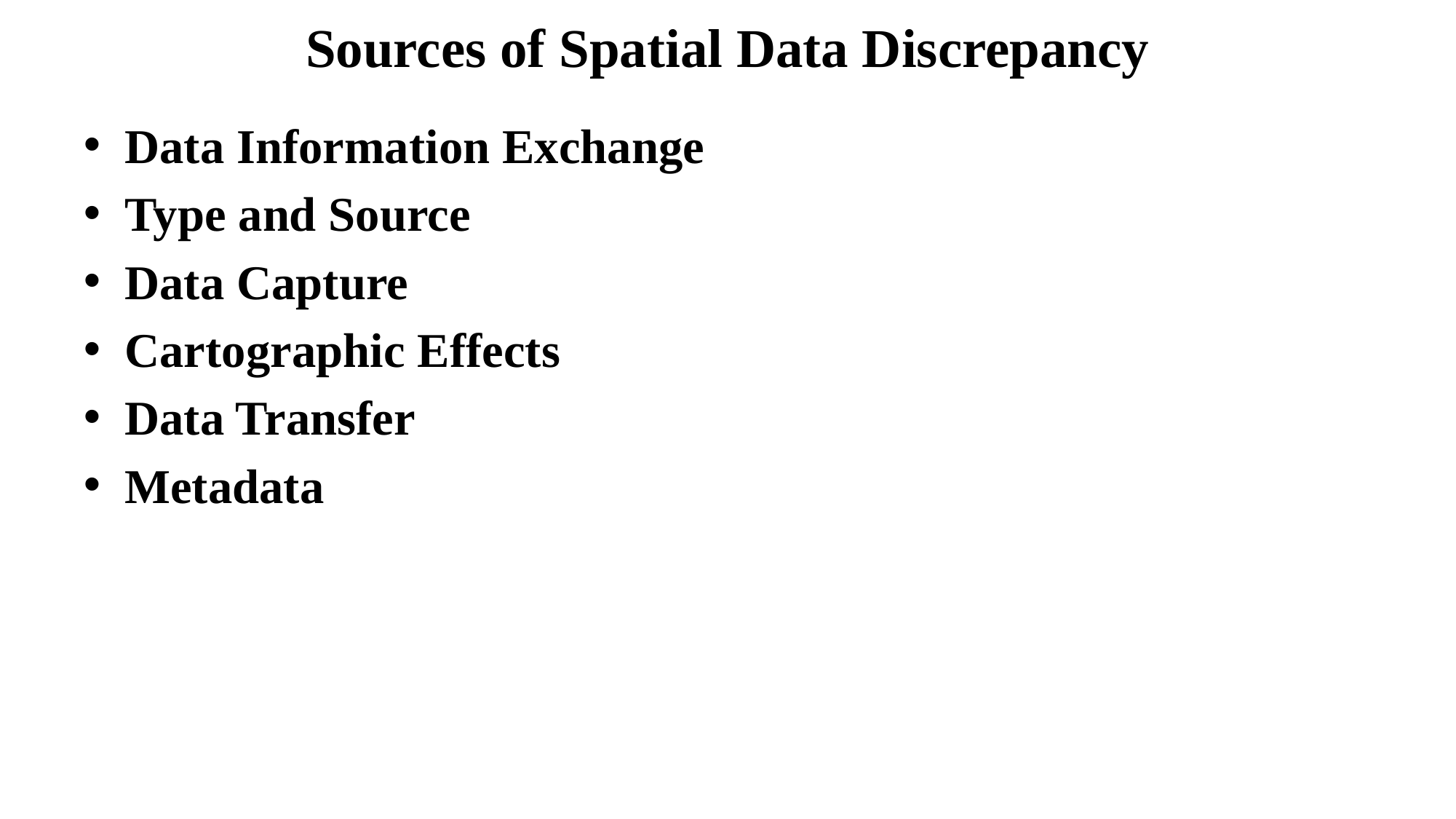

# Sources of Spatial Data Discrepancy
Data Information Exchange
Type and Source
Data Capture
Cartographic Effects
Data Transfer
Metadata